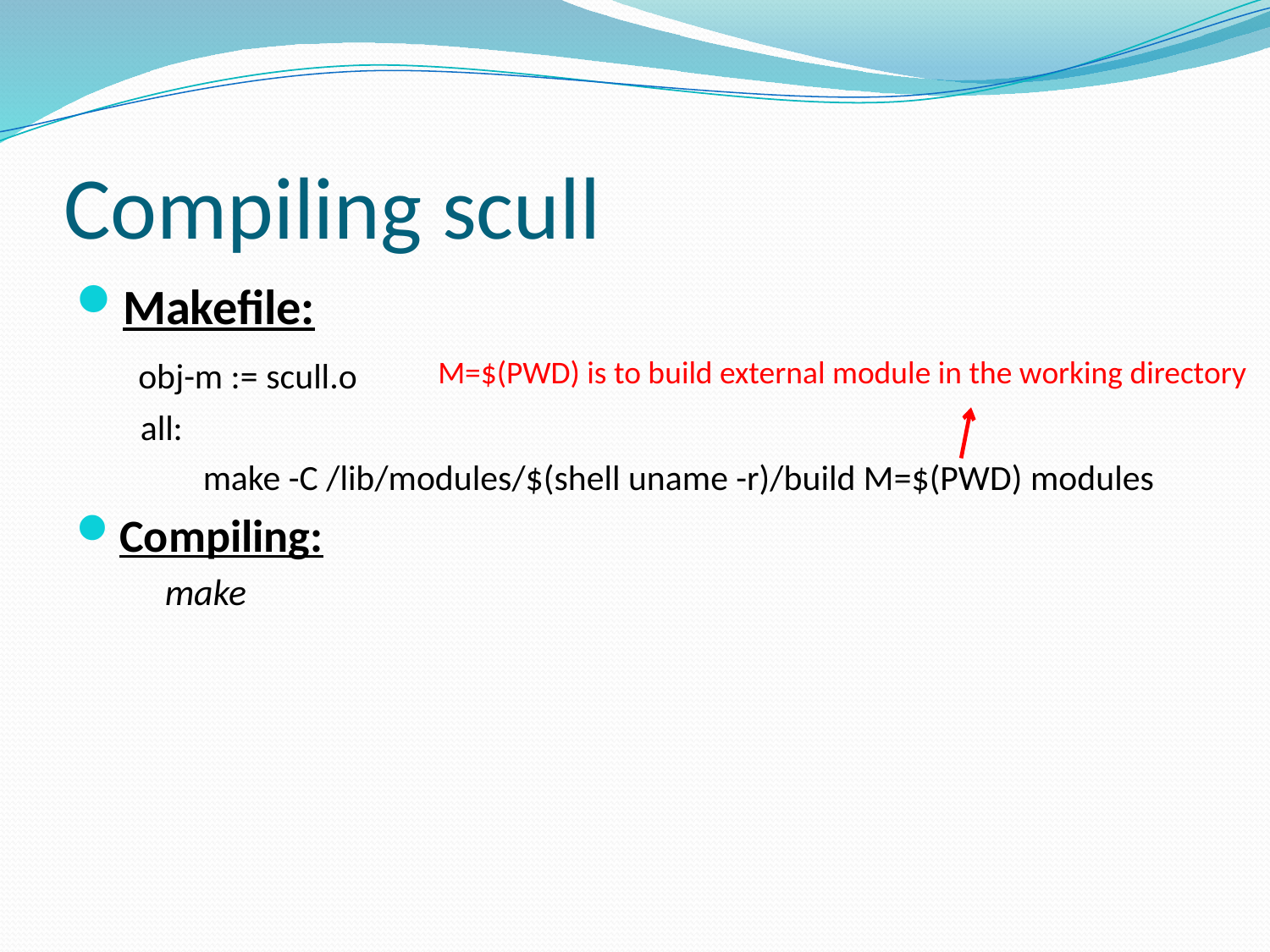

# Compiling scull
Makefile:
      obj-m := scull.o
        all:
        	make -C /lib/modules/$(shell uname -r)/build M=$(PWD) modules
Compiling:
make

M=$(PWD) is to build external module in the working directory